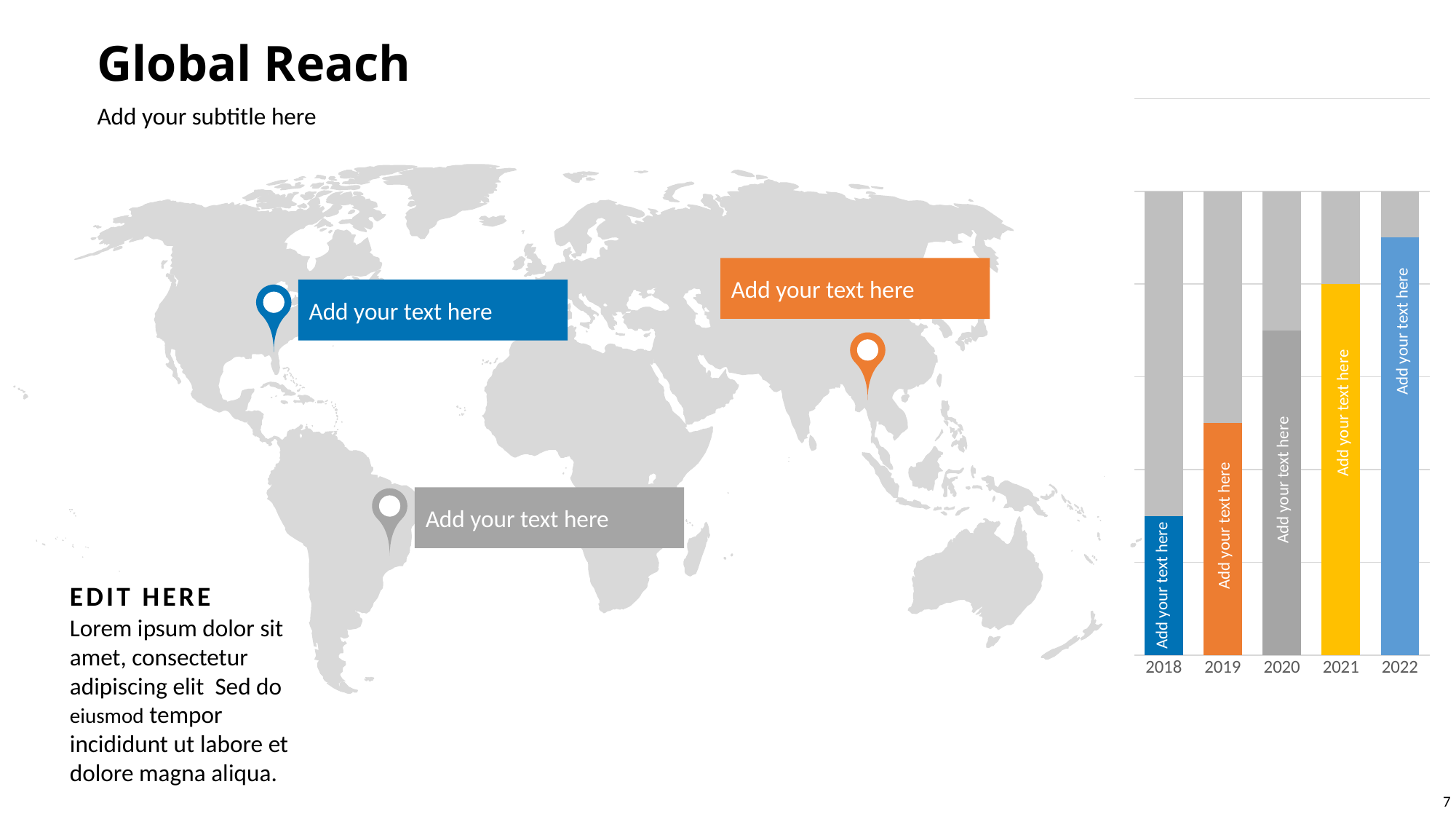

# Global Reach

### Chart

| Category | Series 1 | Series 2 |
|---|---|---|
| 2018 | 30.0 | 70.0 |
| 2019 | 50.0 | 50.0 |
| 2020 | 70.0 | 30.0 |
| 2021 | 80.0 | 20.0 |
| 2022 | 90.0 | 10.0 |
Add your subtitle here

Add your text here
Add your text here

Add your text here

Add your text here
Add your text here
Add your text here

Add your text here
Add your text here
EDIT HERE
Lorem ipsum dolor sit amet, consectetur adipiscing elit  Sed do eiusmod tempor incididunt ut labore et dolore magna aliqua.